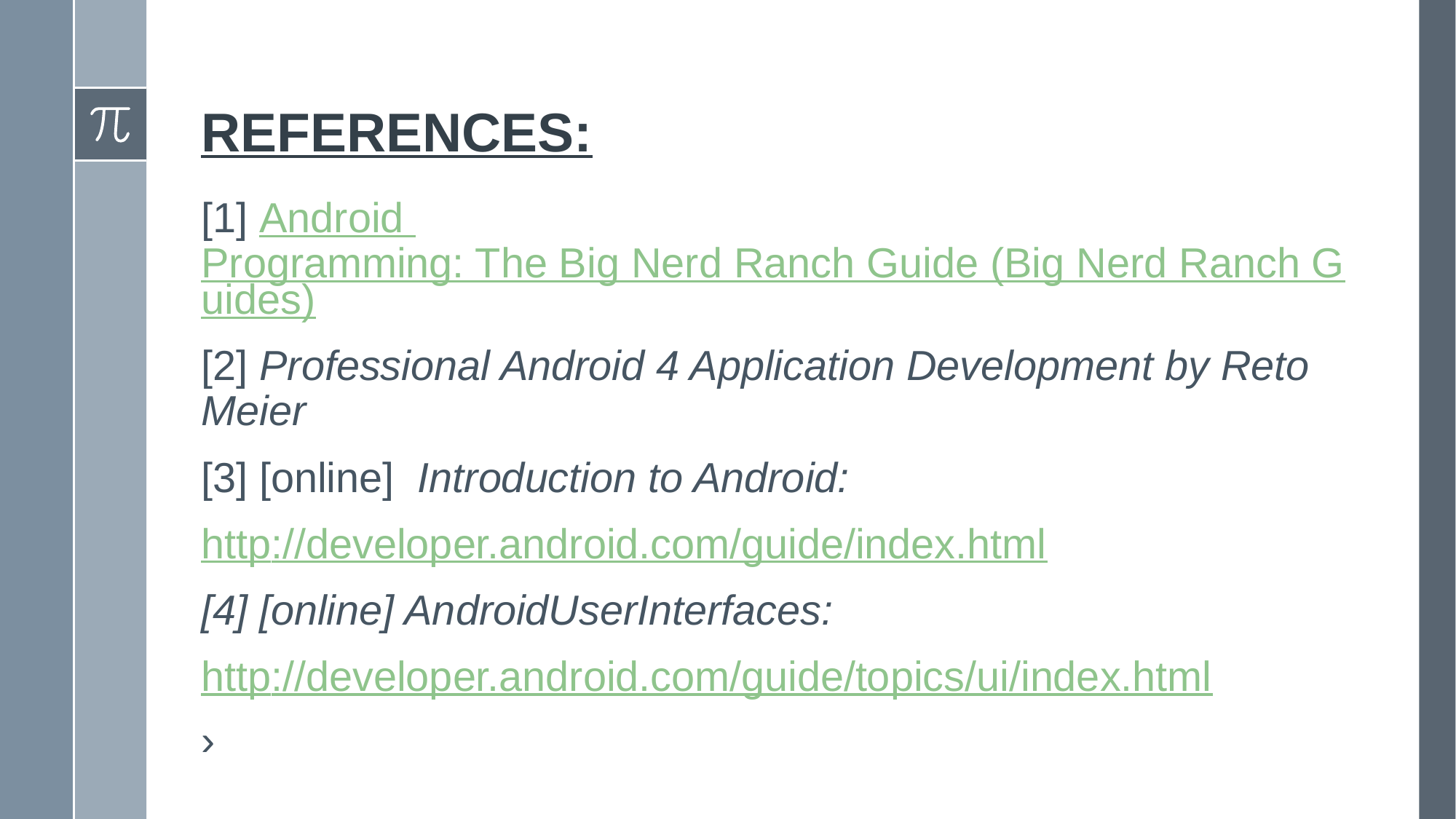

# REFERENCES:
[1] Android Programming: The Big Nerd Ranch Guide (Big Nerd Ranch Guides)
[2] Professional Android 4 Application Development by Reto Meier
[3] [online]  Introduction to Android:
http://developer.android.com/guide/index.html
[4] [online] AndroidUserInterfaces:
http://developer.android.com/guide/topics/ui/index.html